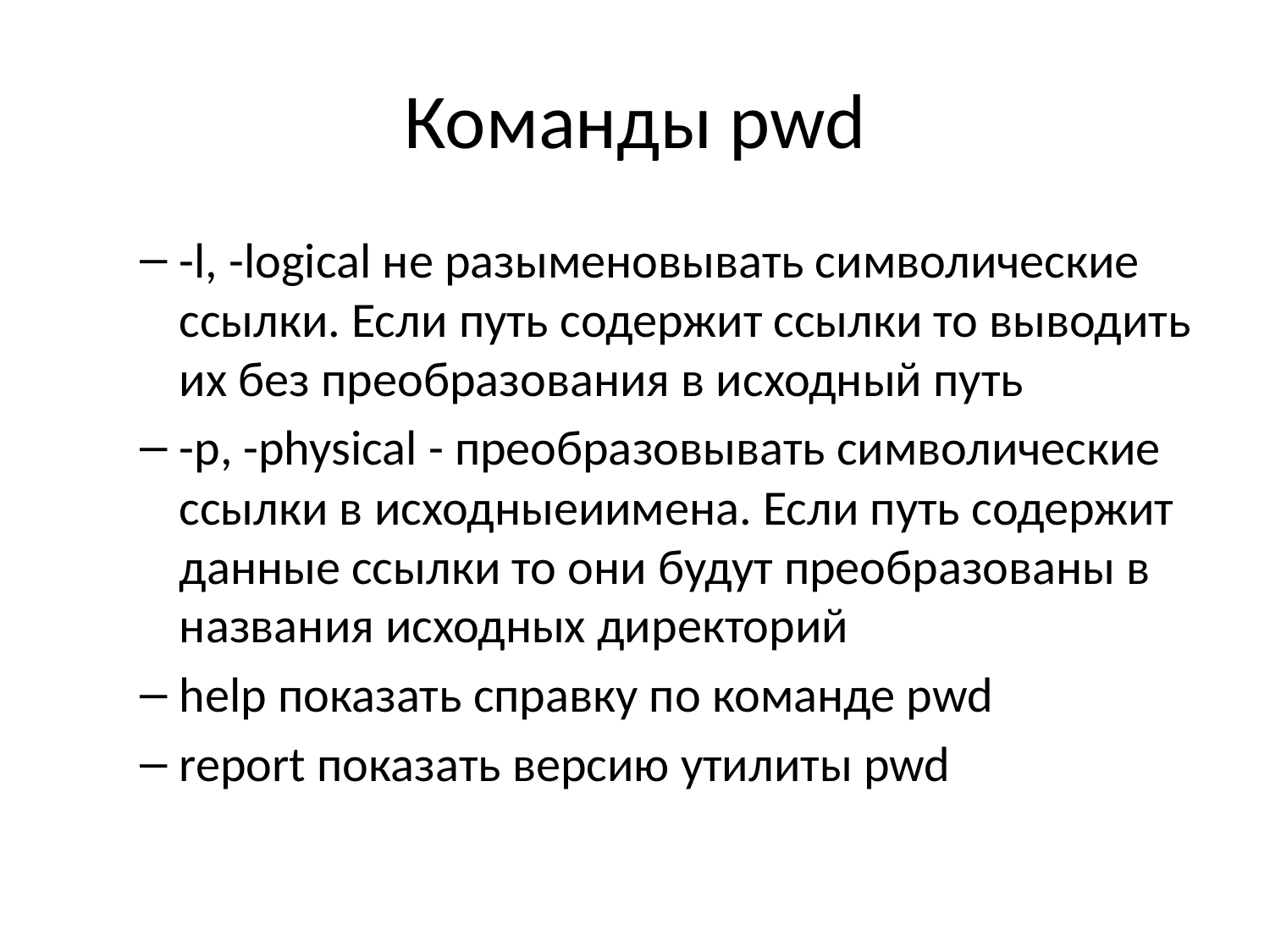

# Команды pwd
-l, -logical не разыменовывать символические ссылки. Если путь содержит ссылки то выводить их без преобразования в исходный путь
-p, -physical - преобразовывать символические ссылки в исходныеиимена. Если путь содержит данные ссылки то они будут преобразованы в названия исходных директорий
help показать справку по команде pwd
report показать версию утилиты pwd